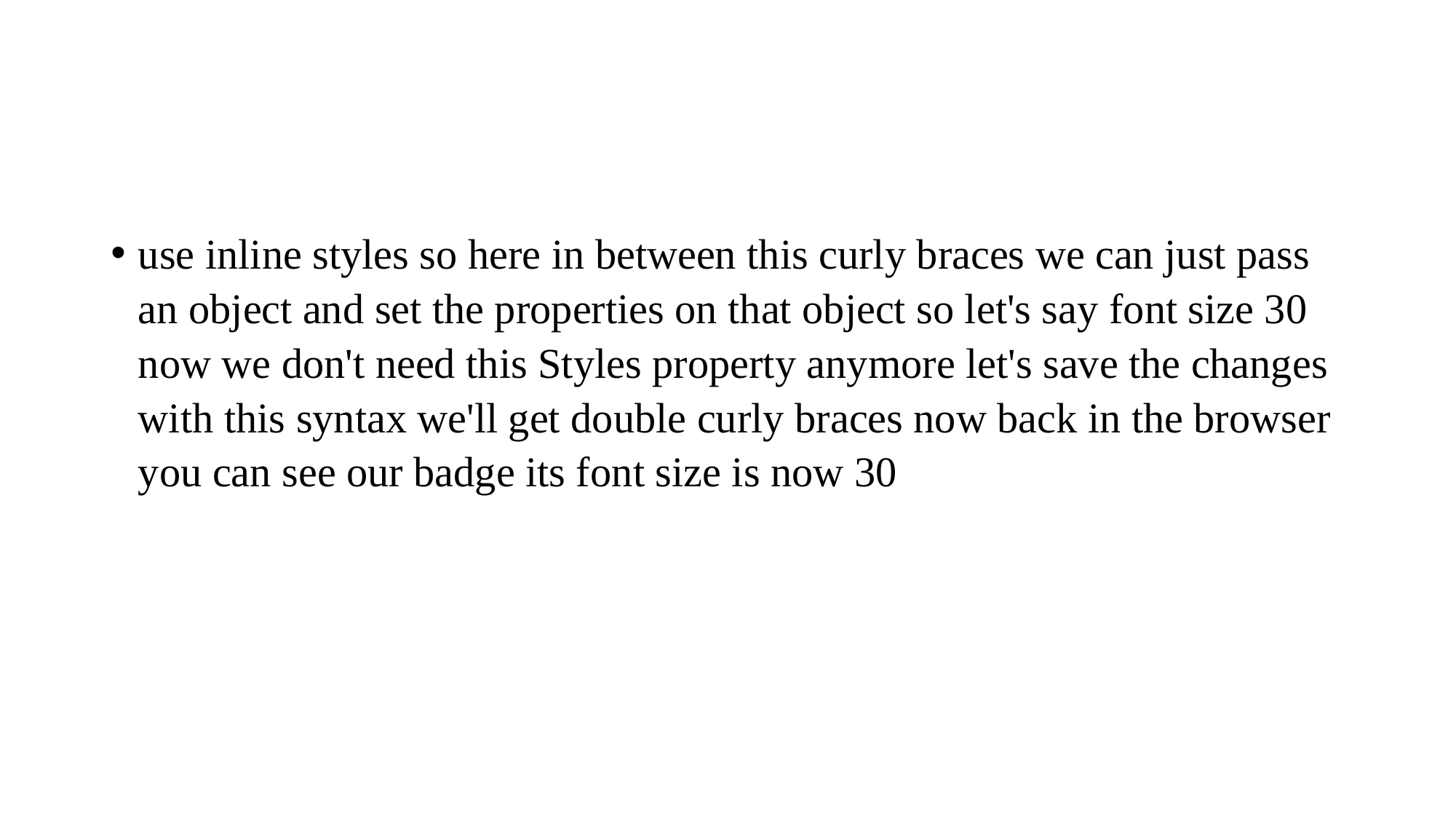

#
use inline styles so here in between this curly braces we can just pass an object and set the properties on that object so let's say font size 30 now we don't need this Styles property anymore let's save the changes with this syntax we'll get double curly braces now back in the browser you can see our badge its font size is now 30